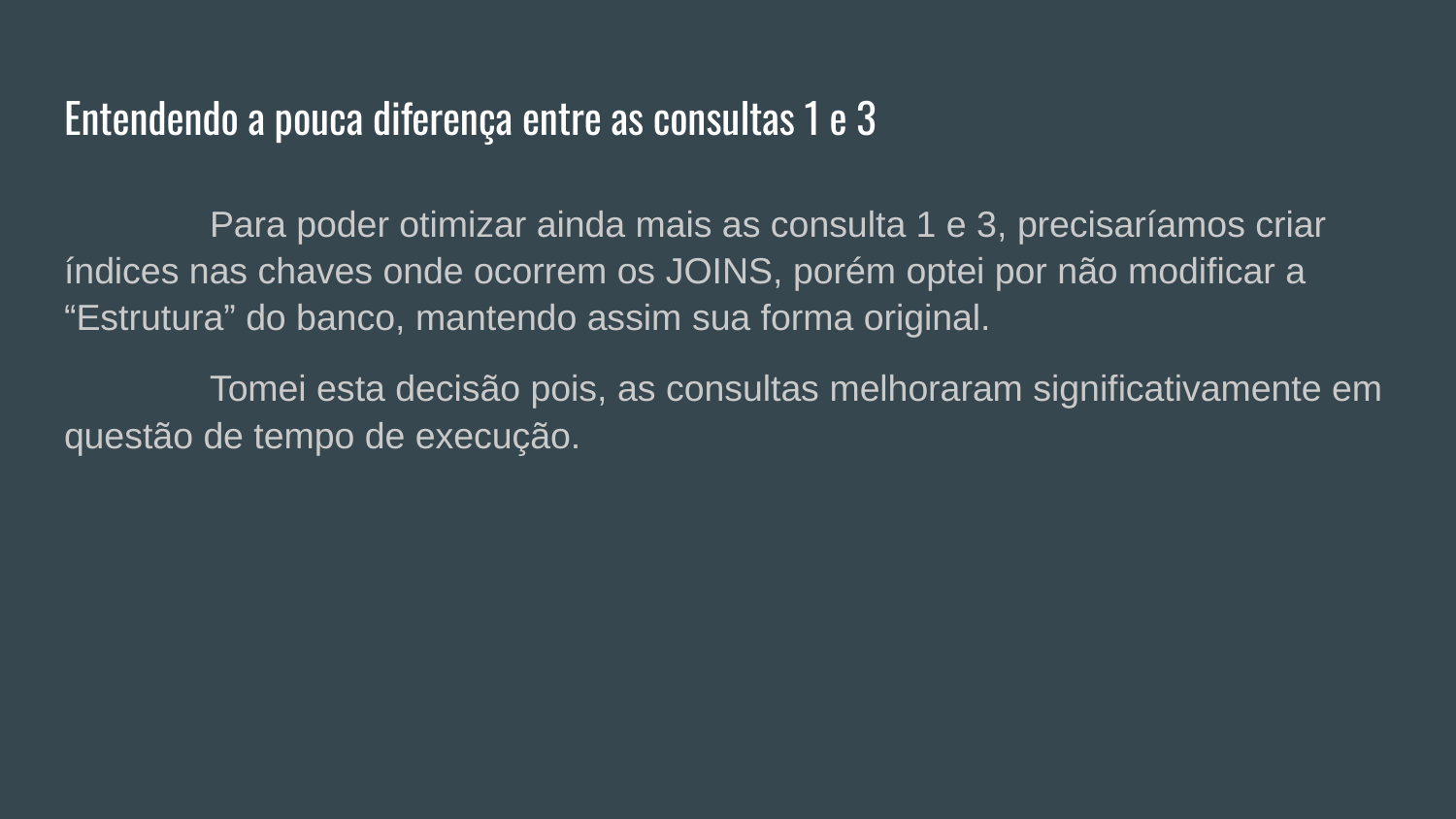

# Entendendo a pouca diferença entre as consultas 1 e 3
	Para poder otimizar ainda mais as consulta 1 e 3, precisaríamos criar índices nas chaves onde ocorrem os JOINS, porém optei por não modificar a “Estrutura” do banco, mantendo assim sua forma original.
	Tomei esta decisão pois, as consultas melhoraram significativamente em questão de tempo de execução.